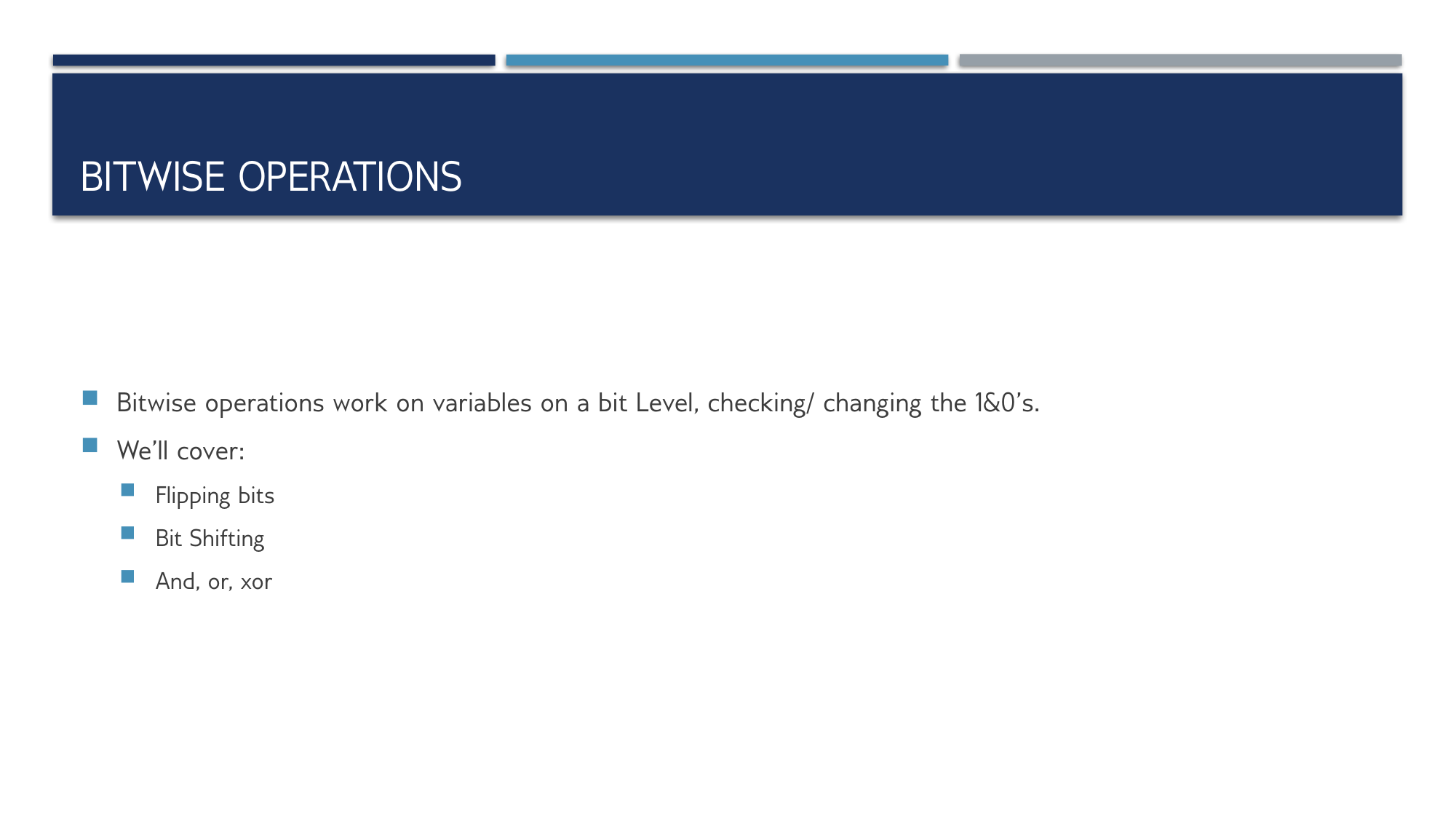

# Bitwise operations
Bitwise operations work on variables on a bit Level, checking/ changing the 1&0’s.
We’ll cover:
Flipping bits
Bit Shifting
And, or, xor